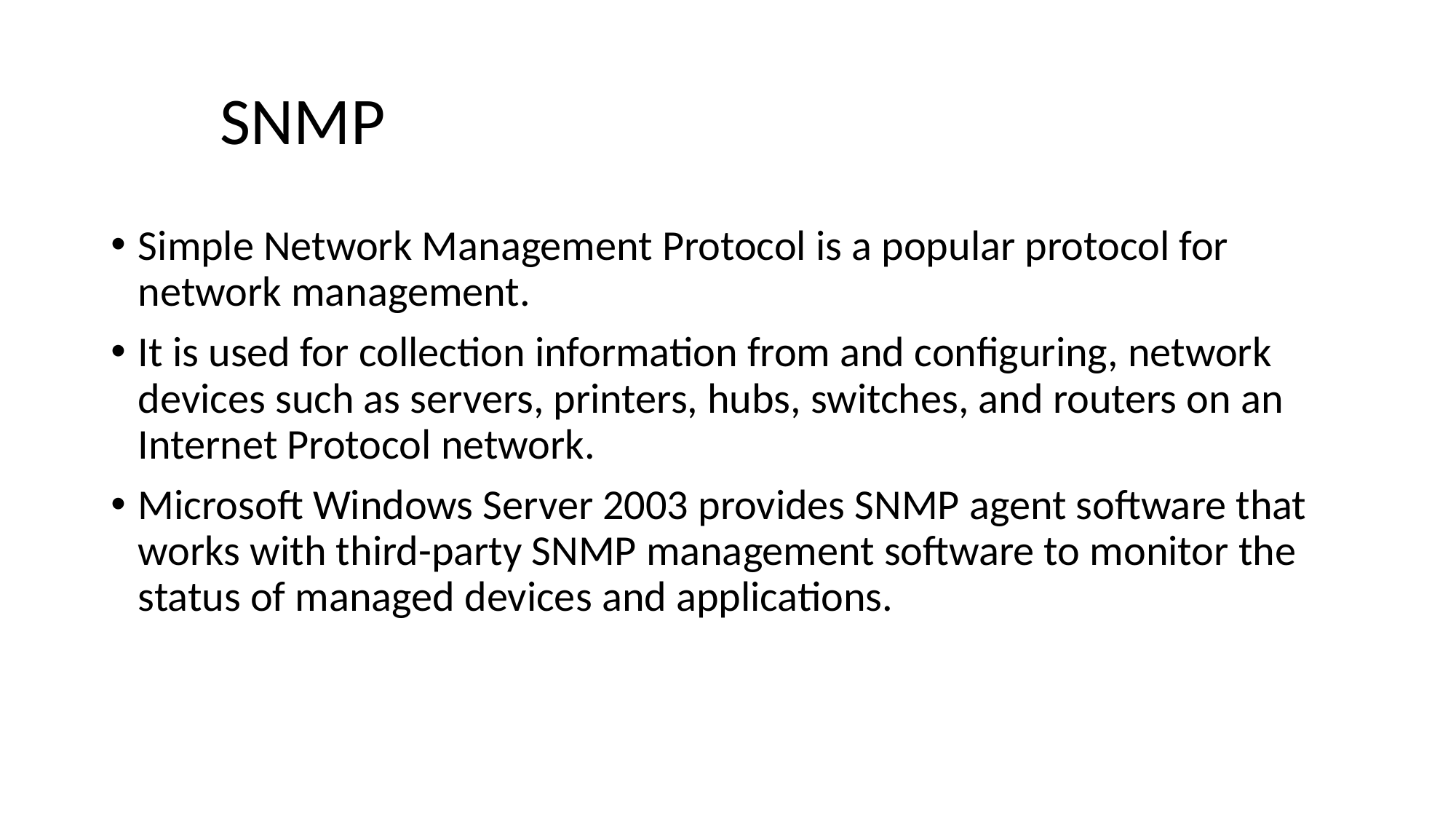

# SNMP
Simple Network Management Protocol is a popular protocol for network management.
It is used for collection information from and configuring, network devices such as servers, printers, hubs, switches, and routers on an Internet Protocol network.
Microsoft Windows Server 2003 provides SNMP agent software that works with third-party SNMP management software to monitor the status of managed devices and applications.